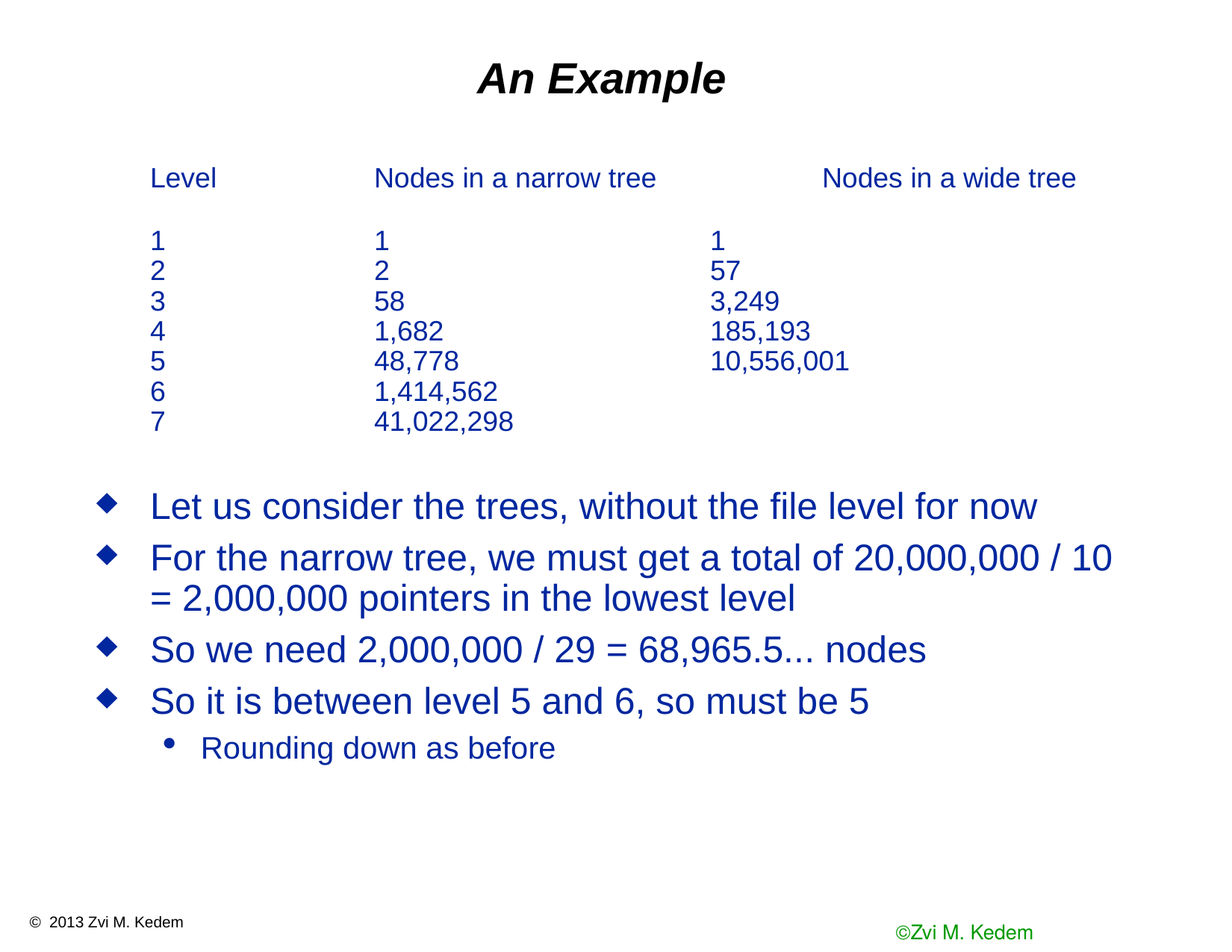

An Example
	Level		Nodes in a narrow tree		Nodes in a wide tree
1		1			1
2		2			57
3		58			3,249
4		1,682			185,193
5		48,778			10,556,001
6		1,414,562
7		41,022,298

Let us consider the trees, without the file level for now
For the narrow tree, we must get a total of 20,000,000 / 10 = 2,000,000 pointers in the lowest level
So we need 2,000,000 / 29 = 68,965.5... nodes
So it is between level 5 and 6, so must be 5
Rounding down as before

©Zvi M. Kedem